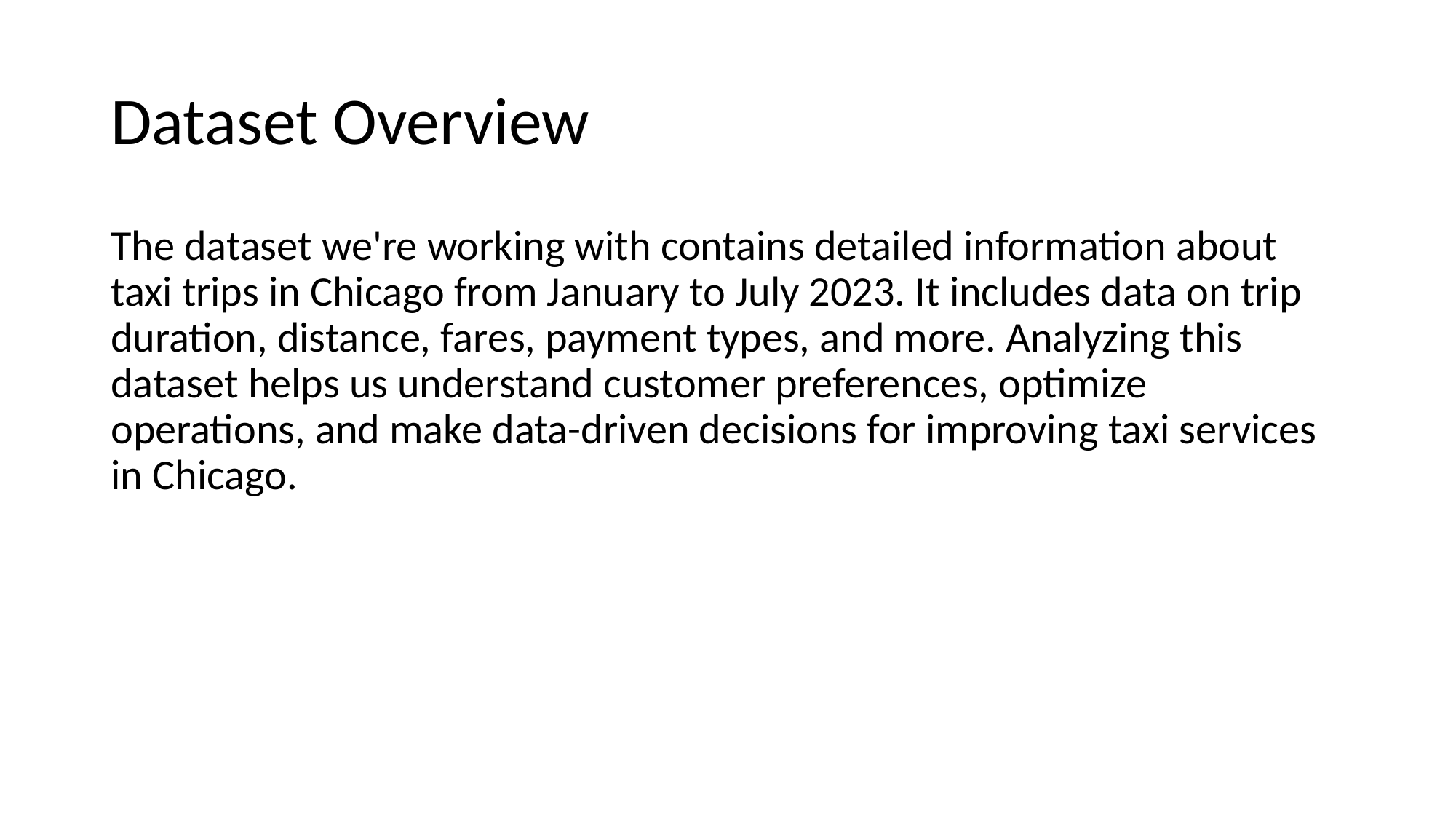

# Dataset Overview
The dataset we're working with contains detailed information about taxi trips in Chicago from January to July 2023. It includes data on trip duration, distance, fares, payment types, and more. Analyzing this dataset helps us understand customer preferences, optimize operations, and make data-driven decisions for improving taxi services in Chicago.